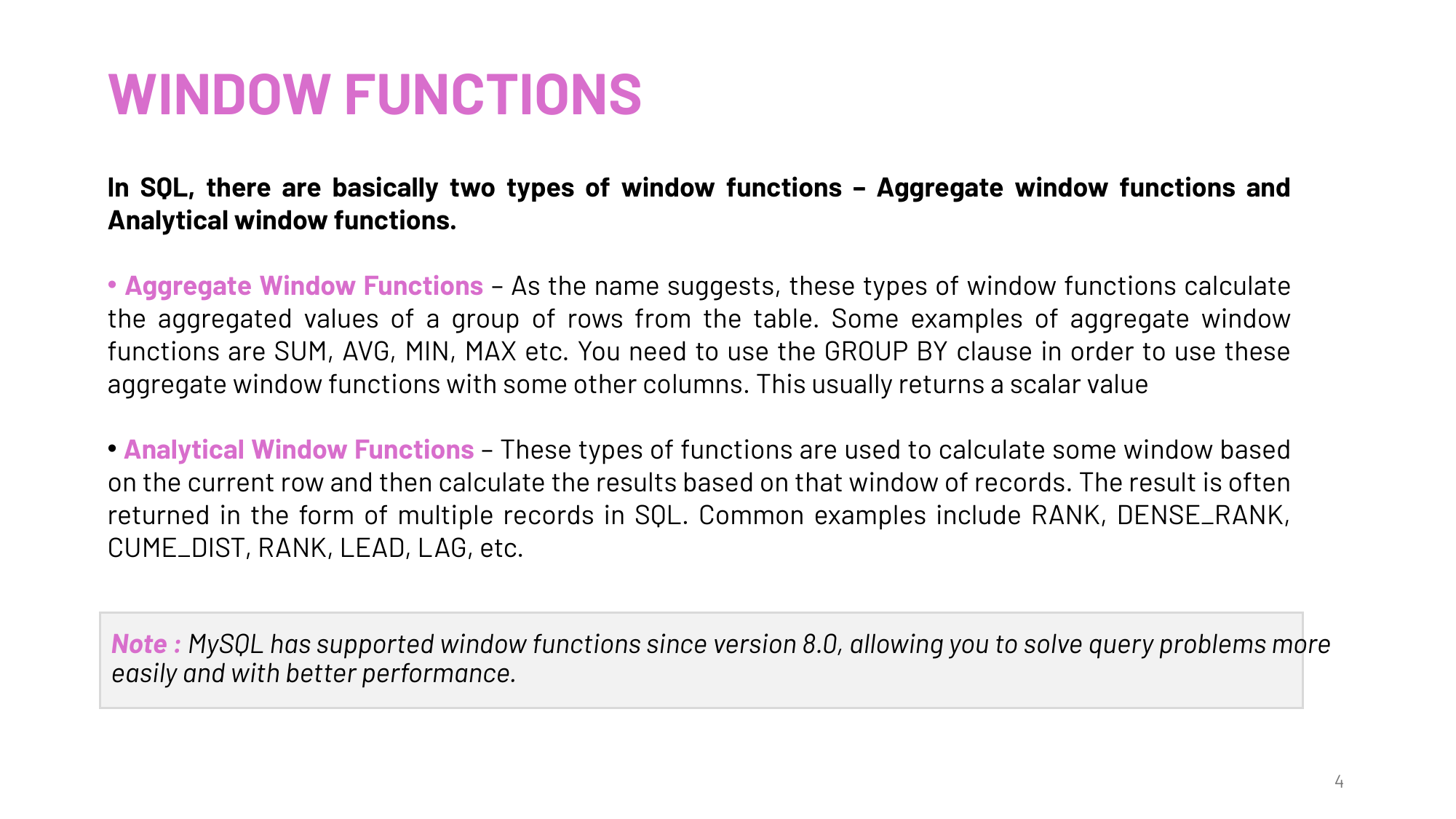

# WINDOW FUNCTIONS
In SQL, there are basically two types of window functions – Aggregate window functions and Analytical window functions.

 Aggregate Window Functions – As the name suggests, these types of window functions calculate the aggregated values of a group of rows from the table. Some examples of aggregate window functions are SUM, AVG, MIN, MAX etc. You need to use the GROUP BY clause in order to use these aggregate window functions with some other columns. This usually returns a scalar value

 Analytical Window Functions – These types of functions are used to calculate some window based on the current row and then calculate the results based on that window of records. The result is often returned in the form of multiple records in SQL. Common examples include RANK, DENSE_RANK, CUME_DIST, RANK, LEAD, LAG, etc.

Note : MySQL has supported window functions since version 8.0, allowing you to solve query problems more easily and with better performance.

4